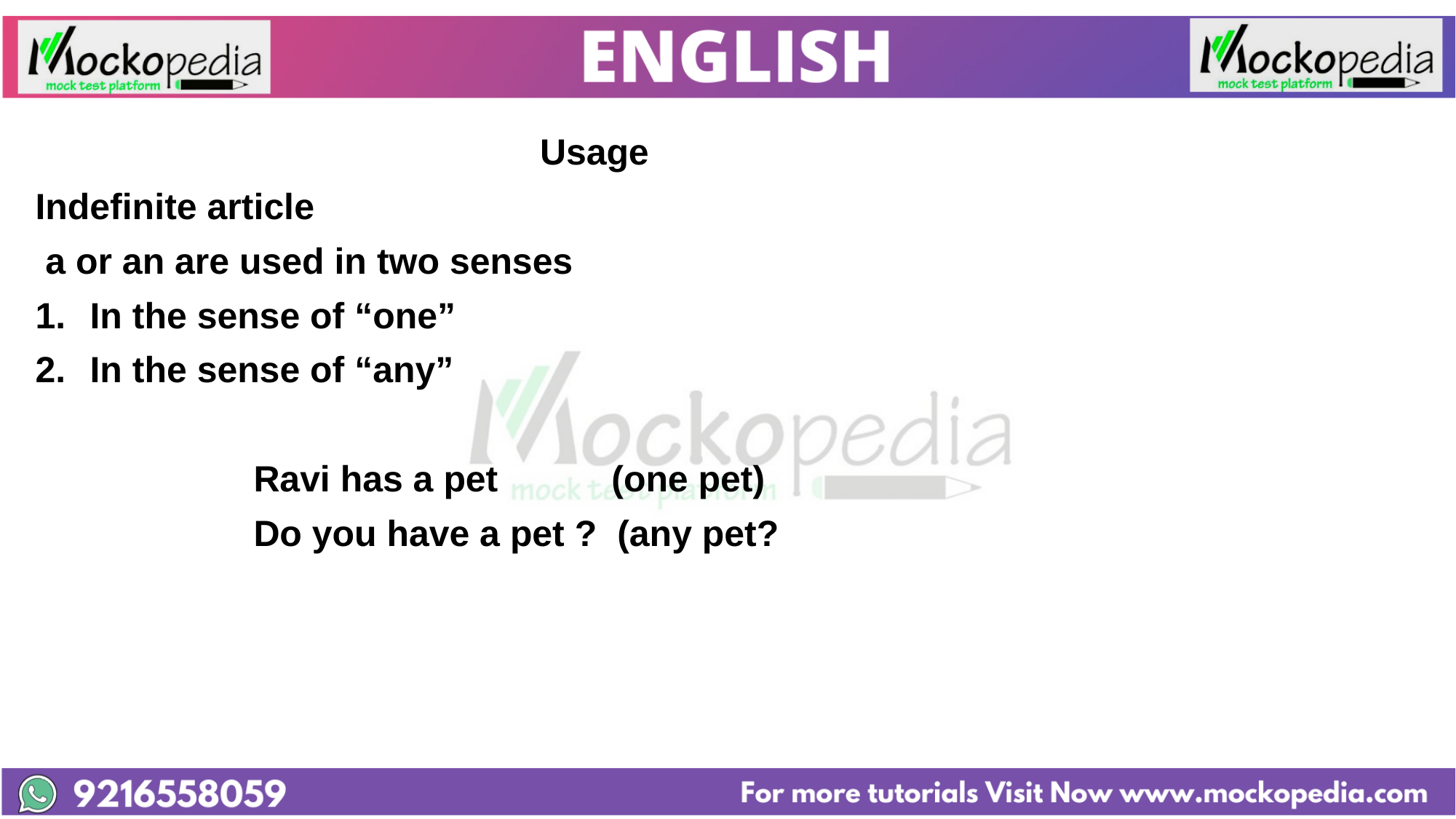

Usage
Indefinite article
 a or an are used in two senses
In the sense of “one”
In the sense of “any”

		Ravi has a pet 	   (one pet)
		Do you have a pet ?  (any pet?